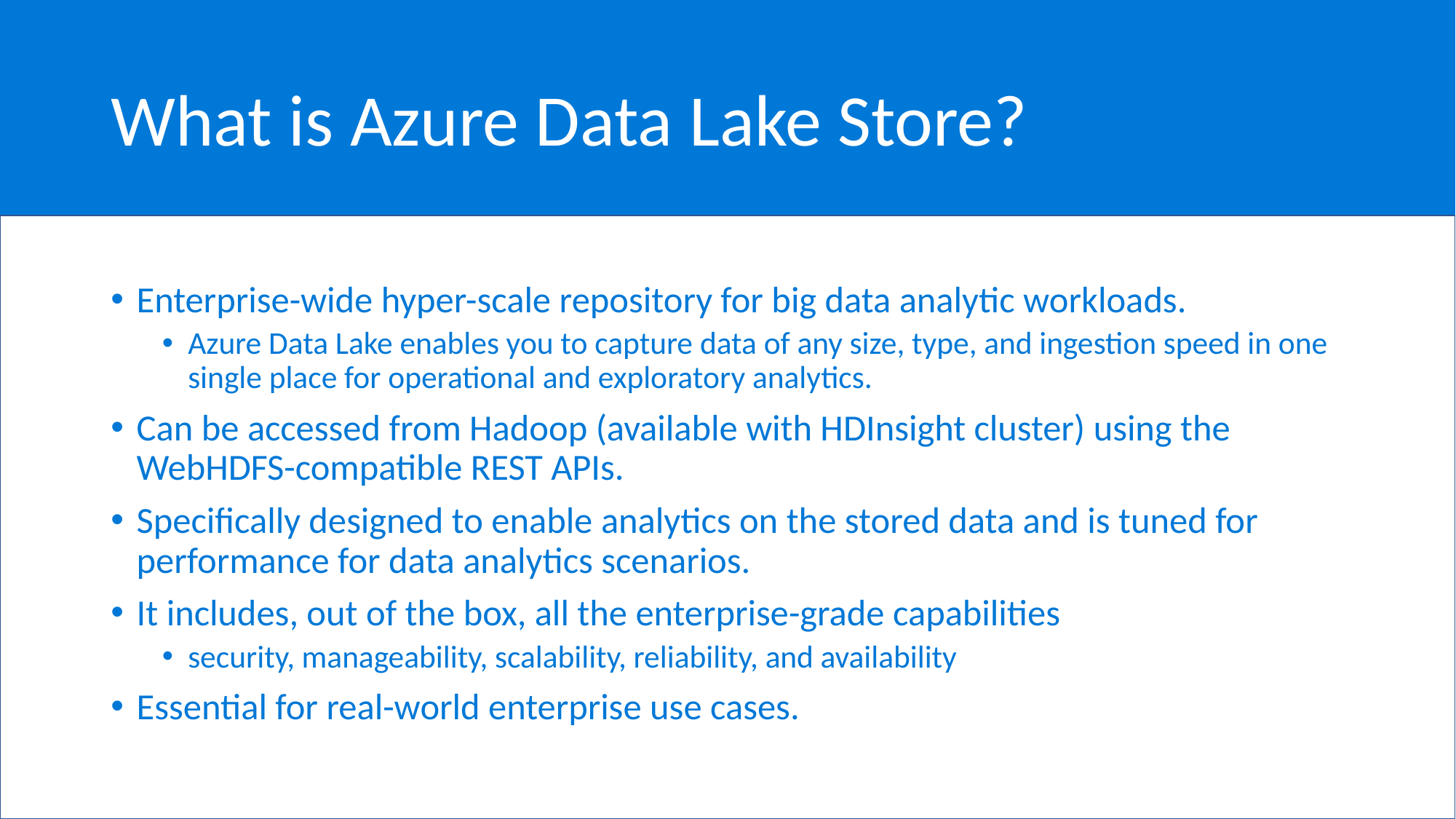

# What is Azure Data Lake Store?

Enterprise-wide hyper-scale repository for big data analytic workloads.
Azure Data Lake enables you to capture data of any size, type, and ingestion speed in one single place for operational and exploratory analytics.
Can be accessed from Hadoop (available with HDInsight cluster) using the WebHDFS-compatible REST APIs.
Specifically designed to enable analytics on the stored data and is tuned for performance for data analytics scenarios.
It includes, out of the box, all the enterprise-grade capabilities
security, manageability, scalability, reliability, and availability
Essential for real-world enterprise use cases.